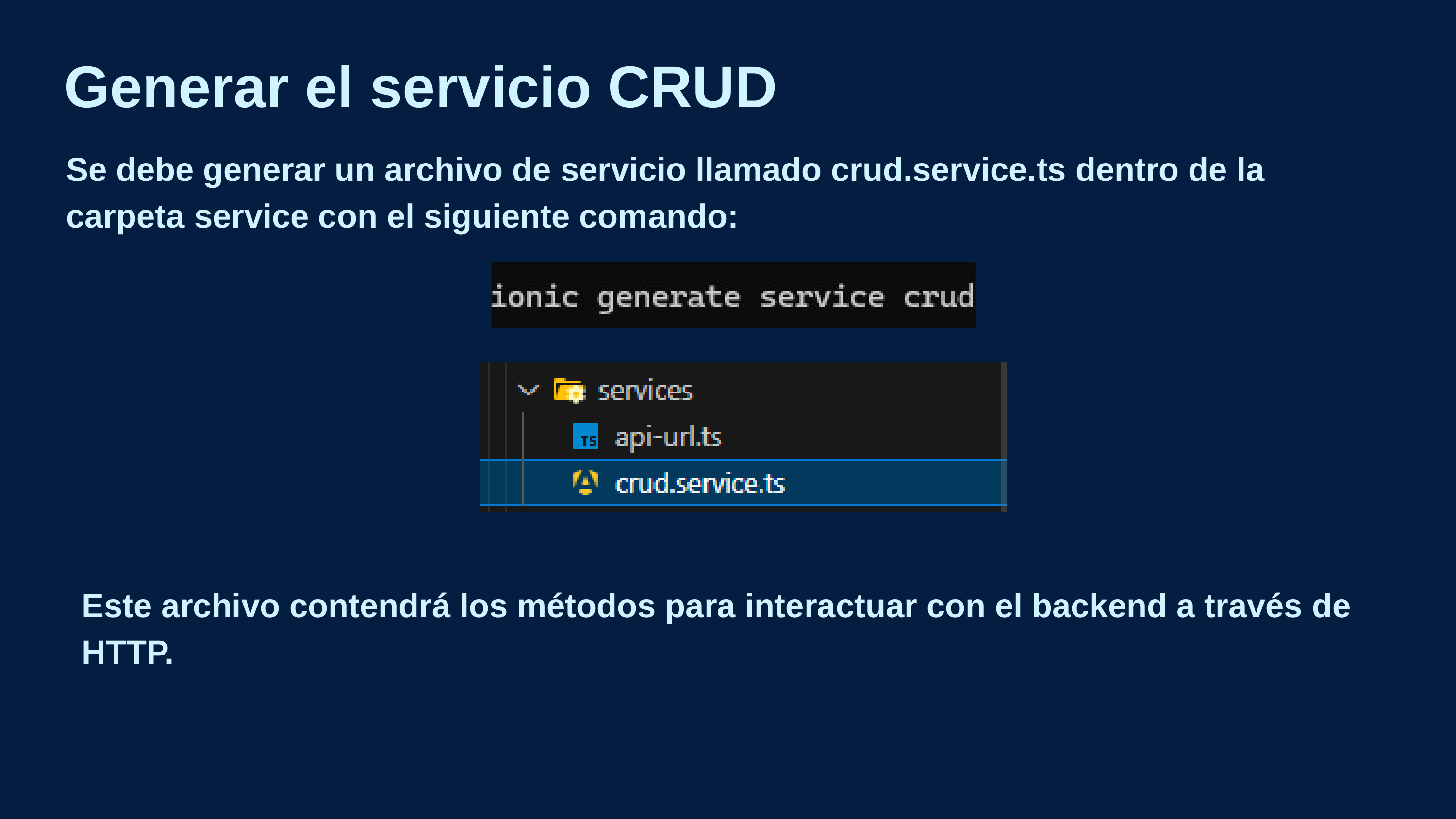

Generar el servicio CRUD
Se debe generar un archivo de servicio llamado crud.service.ts dentro de la carpeta service con el siguiente comando:

Este archivo contendrá los métodos para interactuar con el backend a través de HTTP.